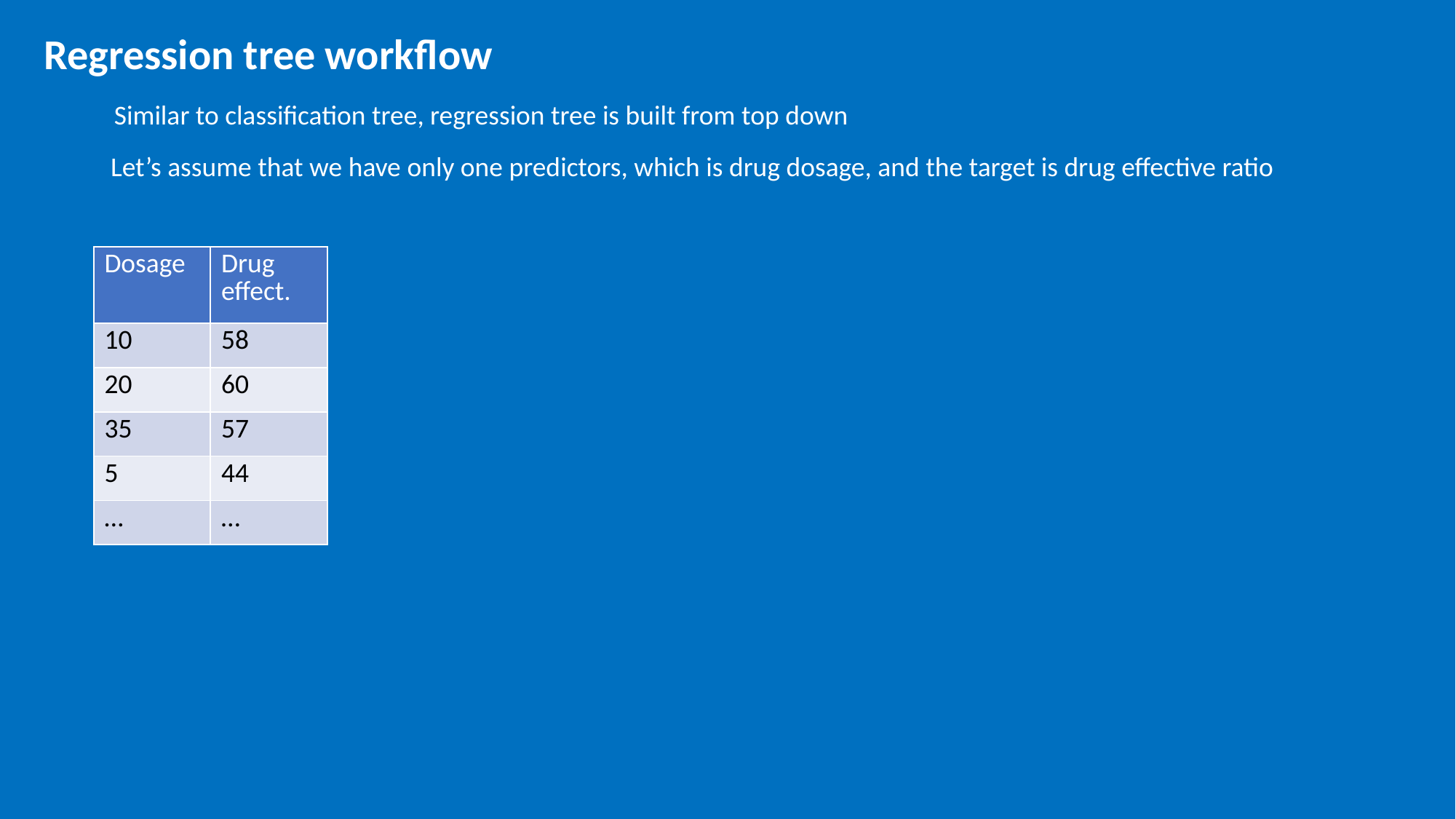

Regression tree workflow
Similar to classification tree, regression tree is built from top down
Let’s assume that we have only one predictors, which is drug dosage, and the target is drug effective ratio
| Dosage | Drug effect. |
| --- | --- |
| 10 | 58 |
| 20 | 60 |
| 35 | 57 |
| 5 | 44 |
| … | … |